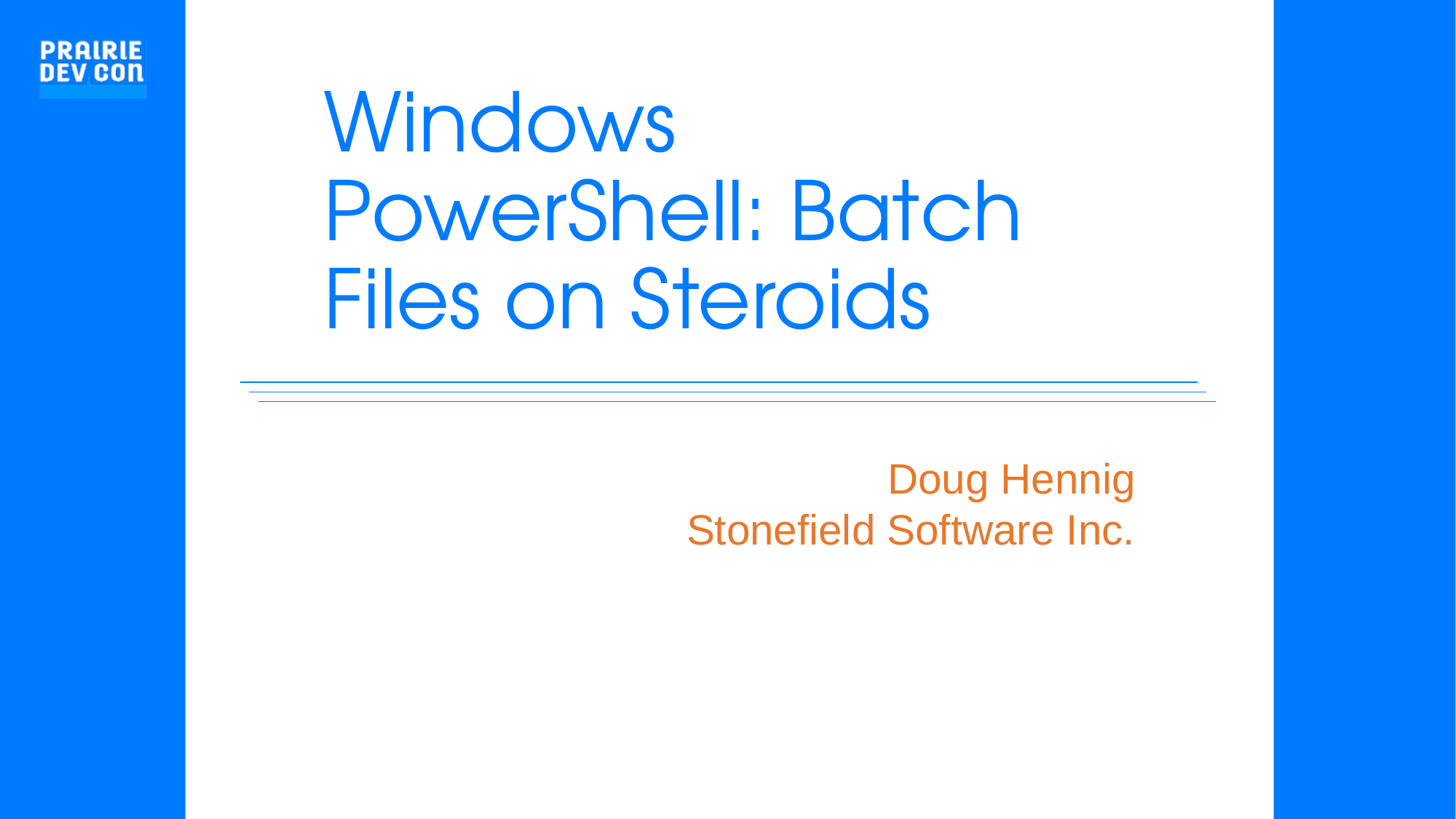

# Windows PowerShell: Batch Files on Steroids
Doug Hennig
Stonefield Software Inc.